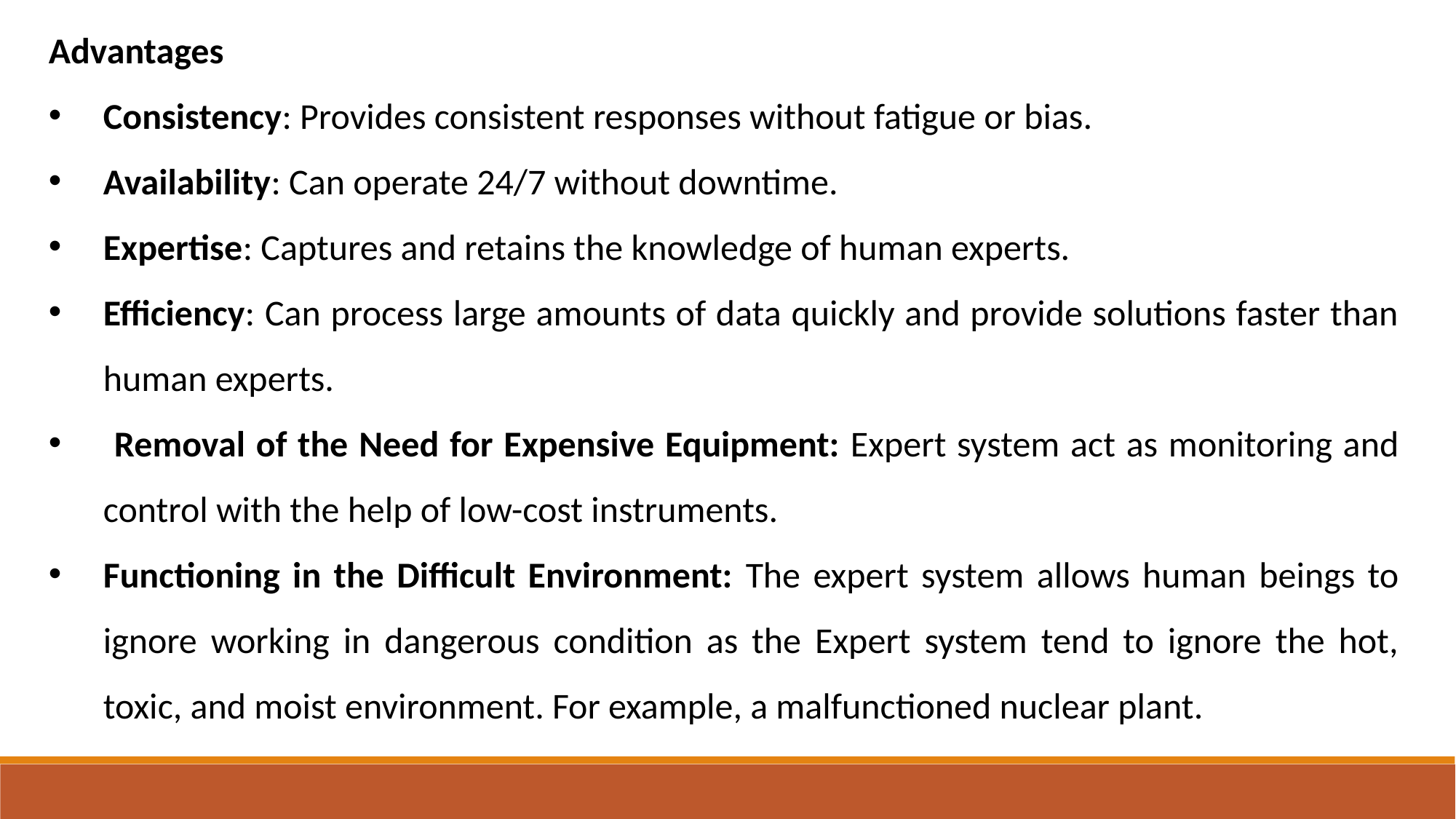

Advantages
Consistency: Provides consistent responses without fatigue or bias.
Availability: Can operate 24/7 without downtime.
Expertise: Captures and retains the knowledge of human experts.
Efficiency: Can process large amounts of data quickly and provide solutions faster than human experts.
 Removal of the Need for Expensive Equipment: Expert system act as monitoring and control with the help of low-cost instruments.
Functioning in the Difficult Environment: The expert system allows human beings to ignore working in dangerous condition as the Expert system tend to ignore the hot, toxic, and moist environment. For example, a malfunctioned nuclear plant.